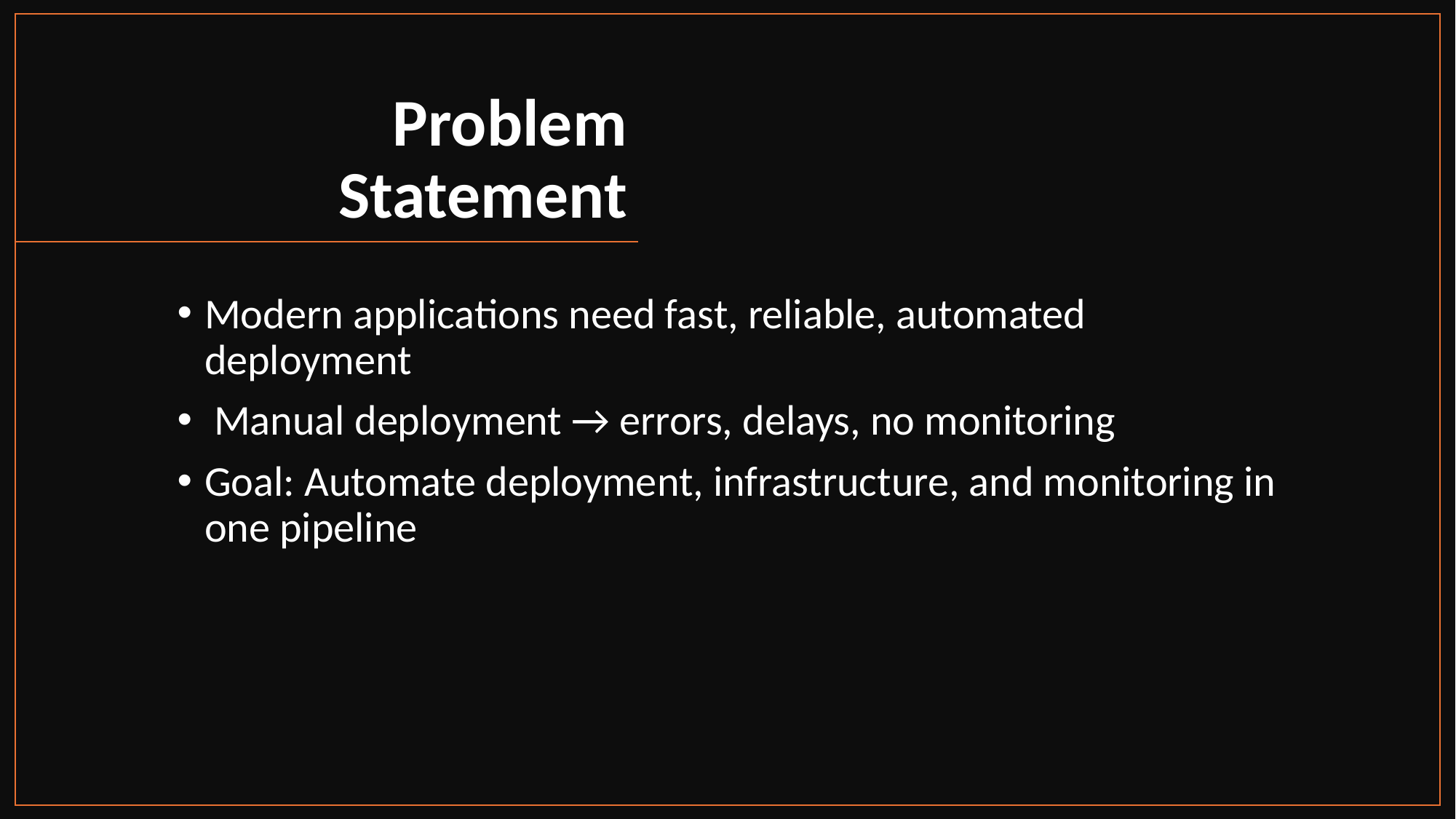

# Problem Statement
Modern applications need fast, reliable, automated deployment
 Manual deployment → errors, delays, no monitoring
Goal: Automate deployment, infrastructure, and monitoring in one pipeline